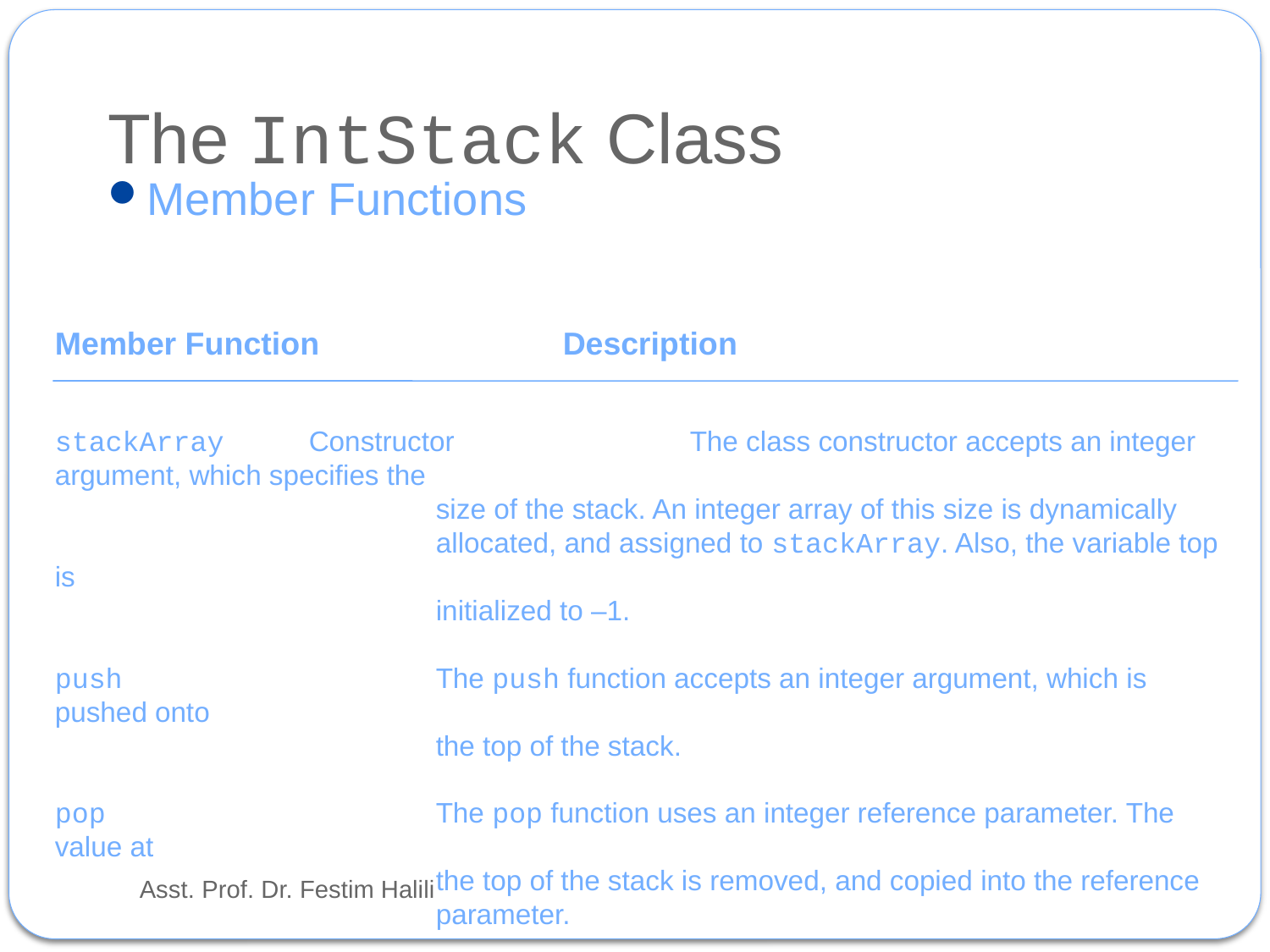

# The IntStack Class
Member Functions
Member Function		Description

stackArray	Constructor		The class constructor accepts an integer argument, which specifies the
			size of the stack. An integer array of this size is dynamically
			allocated, and assigned to stackArray. Also, the variable top is
			initialized to –1.
push			The push function accepts an integer argument, which is pushed onto
			the top of the stack.
pop			The pop function uses an integer reference parameter. The value at
			the top of the stack is removed, and copied into the reference
			parameter.

Asst. Prof. Dr. Festim Halili